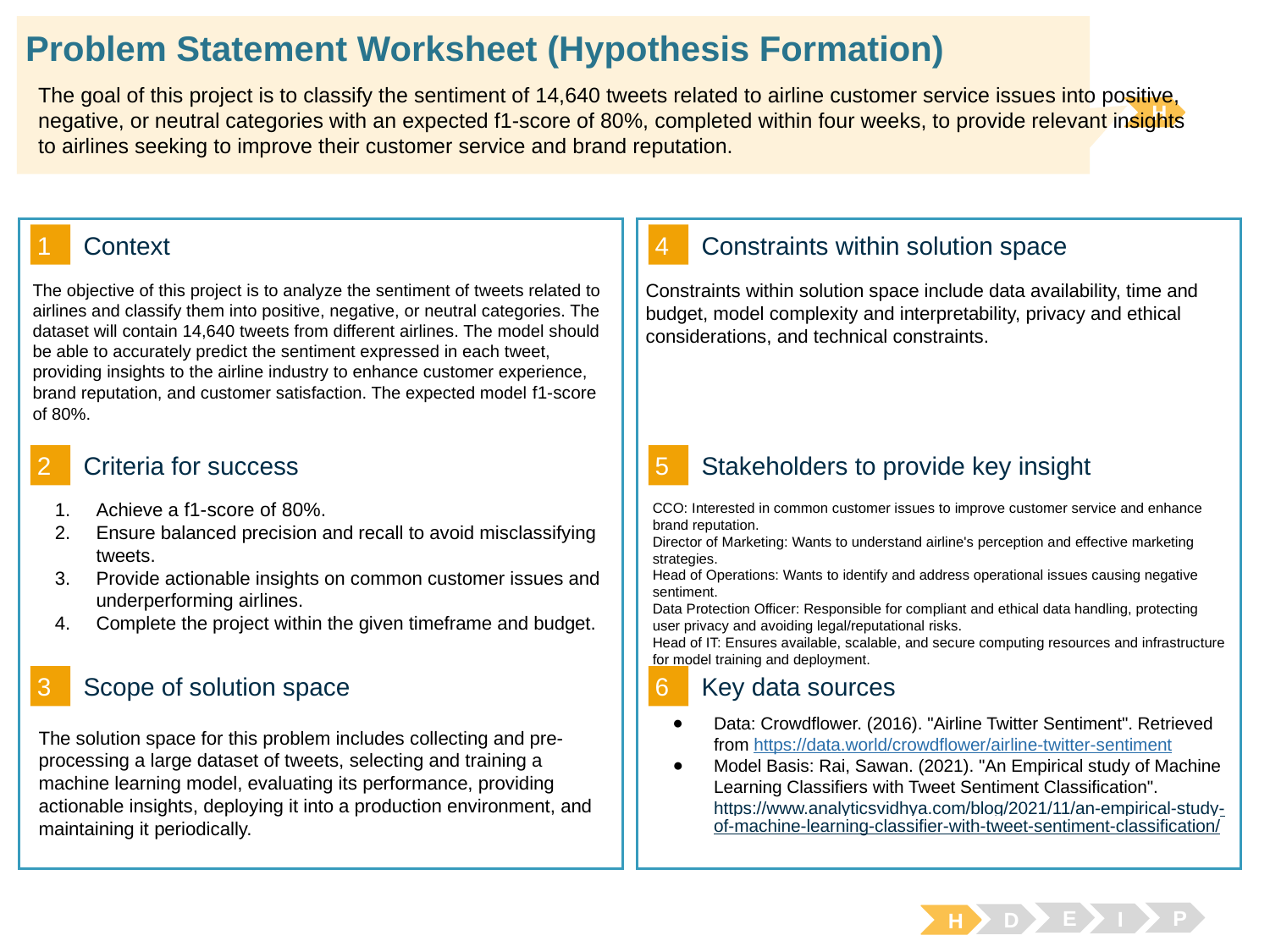

# Problem Statement Worksheet (Hypothesis Formation)
The goal of this project is to classify the sentiment of 14,640 tweets related to airline customer service issues into positive, negative, or neutral categories with an expected f1-score of 80%, completed within four weeks, to provide relevant insights to airlines seeking to improve their customer service and brand reputation.
H

1
4
Context
Constraints within solution space
Constraints within solution space include data availability, time and budget, model complexity and interpretability, privacy and ethical considerations, and technical constraints.
The objective of this project is to analyze the sentiment of tweets related to airlines and classify them into positive, negative, or neutral categories. The dataset will contain 14,640 tweets from different airlines. The model should be able to accurately predict the sentiment expressed in each tweet, providing insights to the airline industry to enhance customer experience, brand reputation, and customer satisfaction. The expected model f1-score of 80%.
2
5
Criteria for success
Stakeholders to provide key insight
Achieve a f1-score of 80%.
Ensure balanced precision and recall to avoid misclassifying tweets.
Provide actionable insights on common customer issues and underperforming airlines.
Complete the project within the given timeframe and budget.
CCO: Interested in common customer issues to improve customer service and enhance brand reputation.
Director of Marketing: Wants to understand airline's perception and effective marketing strategies.
Head of Operations: Wants to identify and address operational issues causing negative sentiment.
Data Protection Officer: Responsible for compliant and ethical data handling, protecting user privacy and avoiding legal/reputational risks.
Head of IT: Ensures available, scalable, and secure computing resources and infrastructure for model training and deployment.
3
6
Key data sources
Scope of solution space
Data: Crowdflower. (2016). "Airline Twitter Sentiment". Retrieved from https://data.world/crowdflower/airline-twitter-sentiment
Model Basis: Rai, Sawan. (2021). "An Empirical study of Machine Learning Classifiers with Tweet Sentiment Classification". https://www.analyticsvidhya.com/blog/2021/11/an-empirical-study-of-machine-learning-classifier-with-tweet-sentiment-classification/
The solution space for this problem includes collecting and pre-processing a large dataset of tweets, selecting and training a machine learning model, evaluating its performance, providing actionable insights, deploying it into a production environment, and maintaining it periodically.
E
P
I
D
H